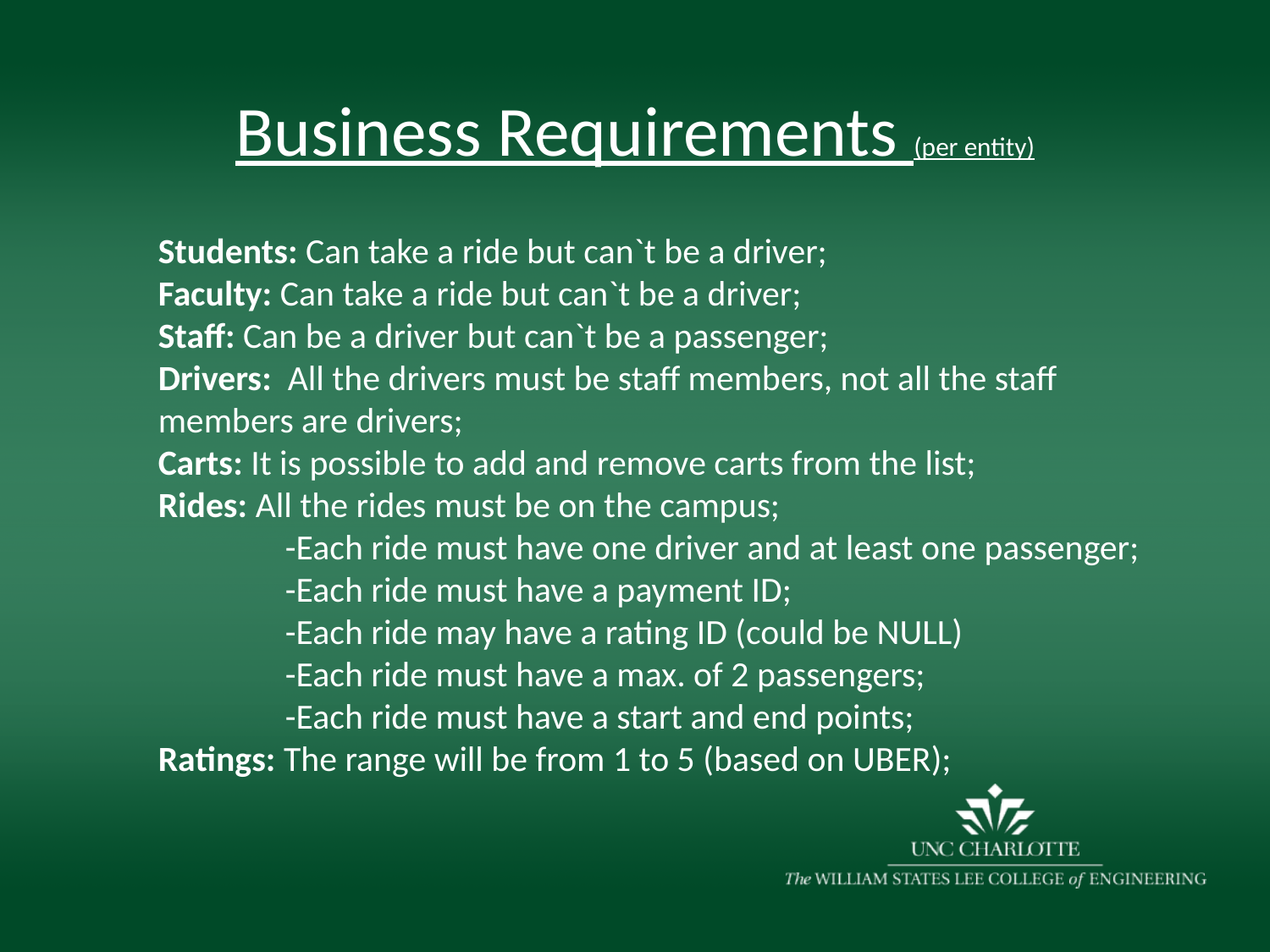

Business Requirements (per entity)

Students: Can take a ride but can`t be a driver;
Faculty: Can take a ride but can`t be a driver;
Staff: Can be a driver but can`t be a passenger;
Drivers:  All the drivers must be staff members, not all the staff members are drivers;
Carts: It is possible to add and remove carts from the list;
Rides: All the rides must be on the campus;
	-Each ride must have one driver and at least one passenger;
	-Each ride must have a payment ID;
 	-Each ride may have a rating ID (could be NULL)
	-Each ride must have a max. of 2 passengers;
 	-Each ride must have a start and end points;
Ratings: The range will be from 1 to 5 (based on UBER);